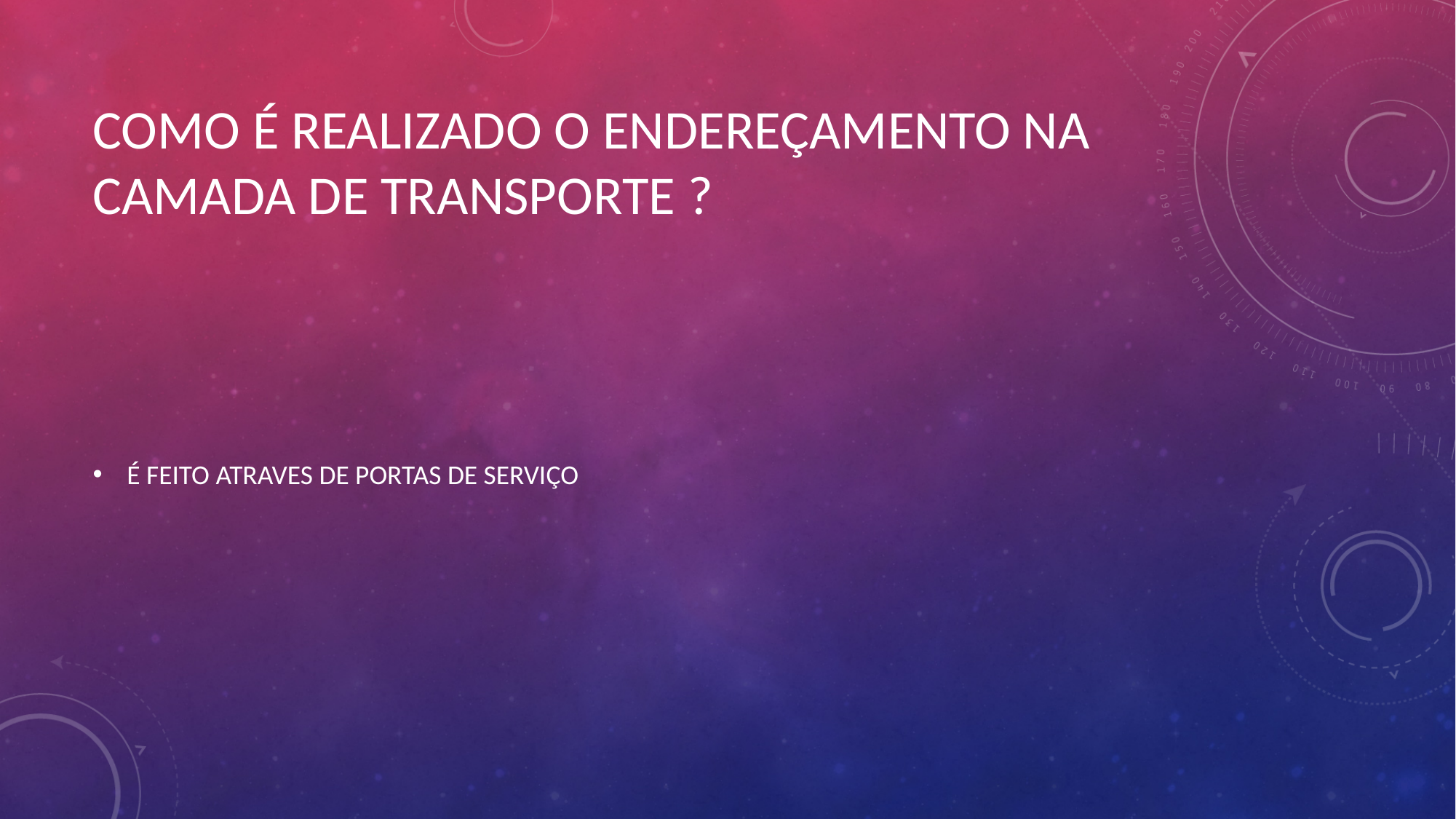

# como é realizado o endereçamento na camada de transporte ?
É FEITO ATRAVES DE PORTAS DE SERVIÇO